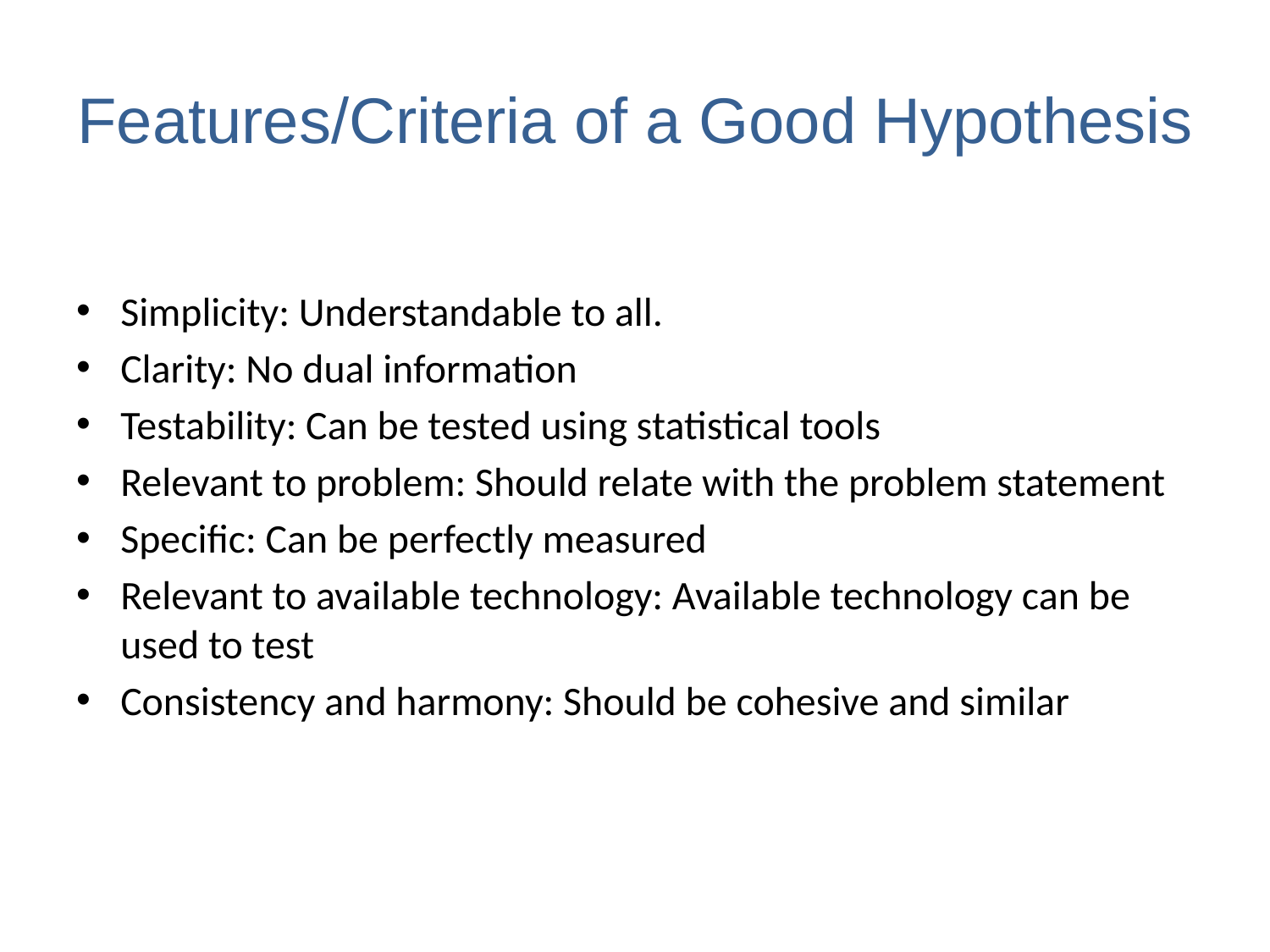

# Features/Criteria of a Good Hypothesis

Simplicity: Understandable to all.
Clarity: No dual information
Testability: Can be tested using statistical tools
Relevant to problem: Should relate with the problem statement
Specific: Can be perfectly measured
Relevant to available technology: Available technology can be used to test
Consistency and harmony: Should be cohesive and similar